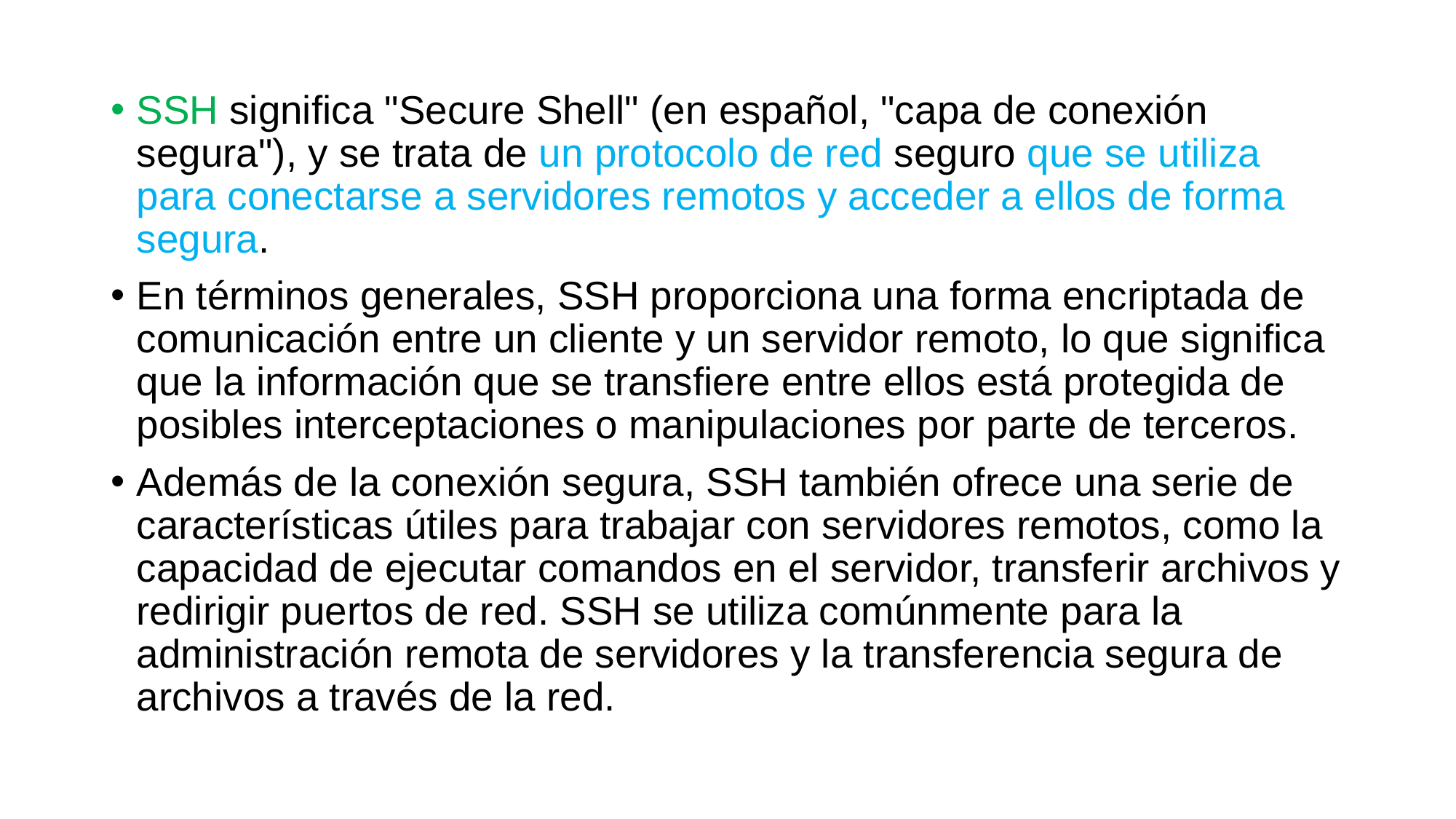

SSH significa "Secure Shell" (en español, "capa de conexión segura"), y se trata de un protocolo de red seguro que se utiliza para conectarse a servidores remotos y acceder a ellos de forma segura.
En términos generales, SSH proporciona una forma encriptada de comunicación entre un cliente y un servidor remoto, lo que significa que la información que se transfiere entre ellos está protegida de posibles interceptaciones o manipulaciones por parte de terceros.
Además de la conexión segura, SSH también ofrece una serie de características útiles para trabajar con servidores remotos, como la capacidad de ejecutar comandos en el servidor, transferir archivos y redirigir puertos de red. SSH se utiliza comúnmente para la administración remota de servidores y la transferencia segura de archivos a través de la red.